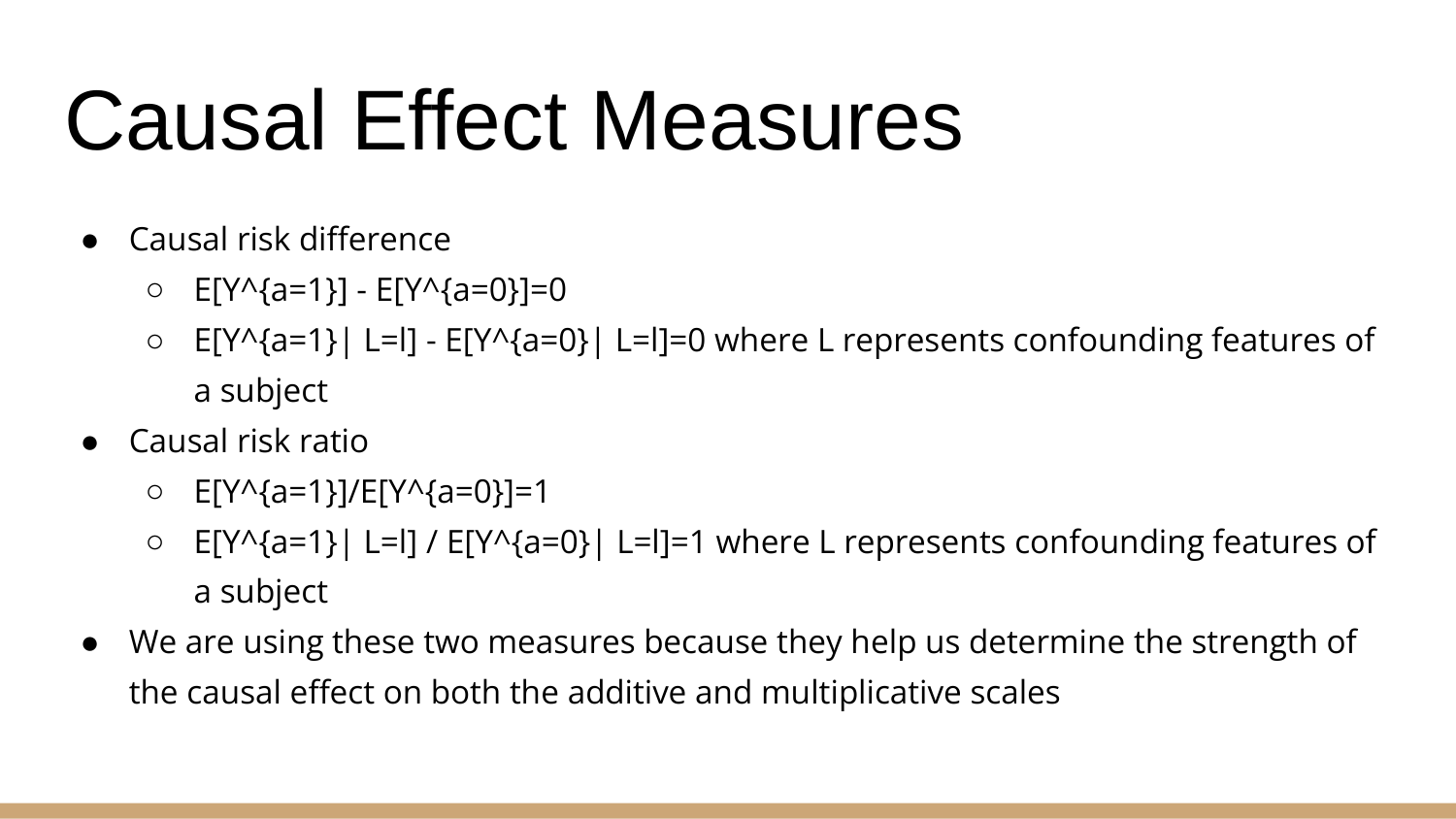

# Causal Effect Measures
Causal risk difference
E[Y^{a=1}] - E[Y^{a=0}]=0
E[Y^{a=1}| L=l] - E[Y^{a=0}| L=l]=0 where L represents confounding features of a subject
Causal risk ratio
E[Y^{a=1}]/E[Y^{a=0}]=1
E[Y^{a=1}| L=l] / E[Y^{a=0}| L=l]=1 where L represents confounding features of a subject
We are using these two measures because they help us determine the strength of the causal effect on both the additive and multiplicative scales